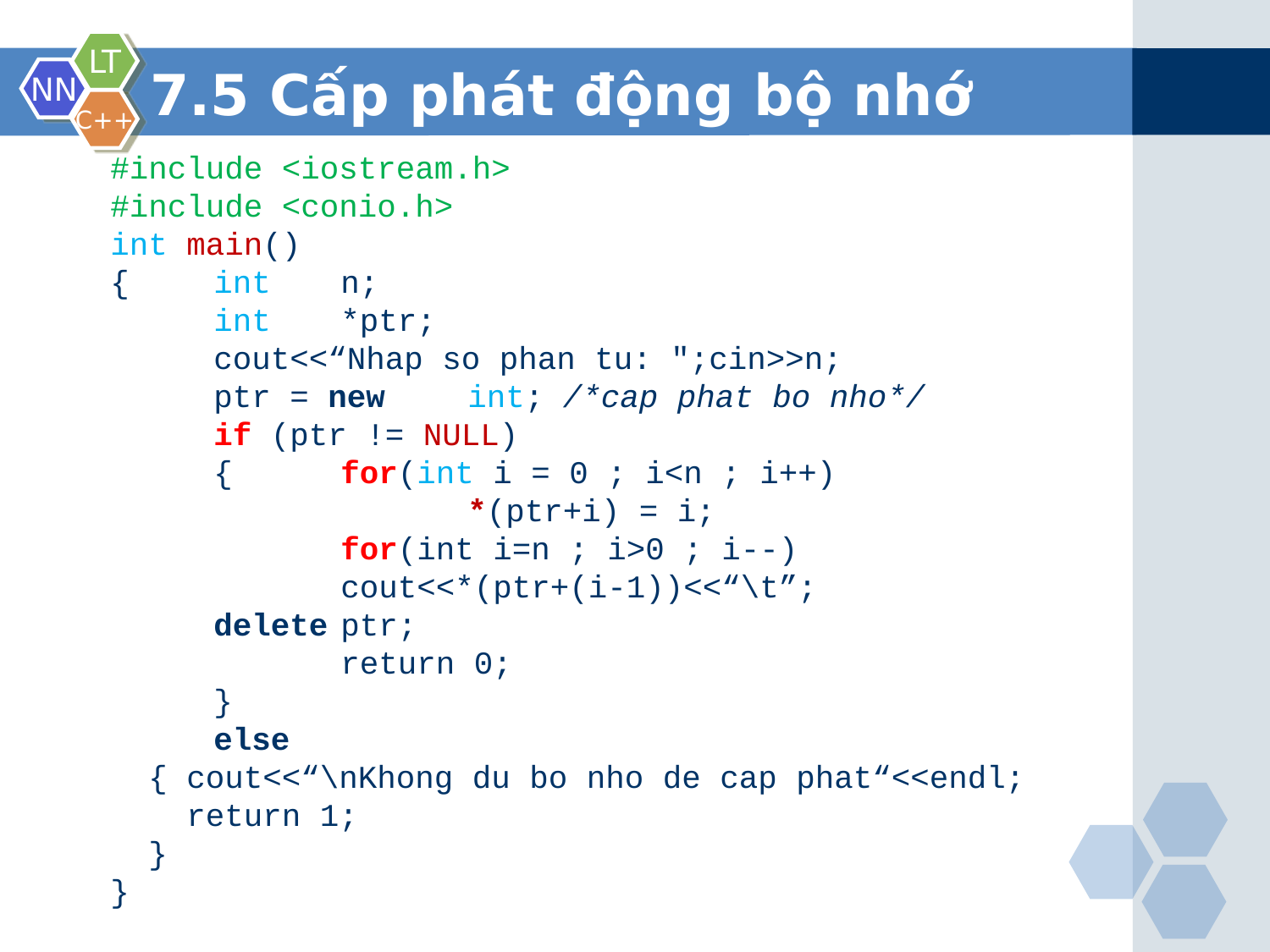

7.5 Cấp phát động bộ nhớ
#include <iostream.h>
#include <conio.h>
int main()
{ 	int 	n;
  	int 	*ptr;
	cout<<“Nhap so phan tu: ";cin>>n;
  	ptr = new	int; /*cap phat bo nho*/
	if (ptr != NULL)
  	{ 	for(int i = 0 ; i<n ; i++)
      		*(ptr+i) = i;
  		for(int i=n ; i>0 ; i--)
    		cout<<*(ptr+(i-1))<<“\t”;
    	delete	ptr;
		return 0;
	}
	else
  { cout<<“\nKhong du bo nho de cap phat“<<endl;
    return 1;
  }
}